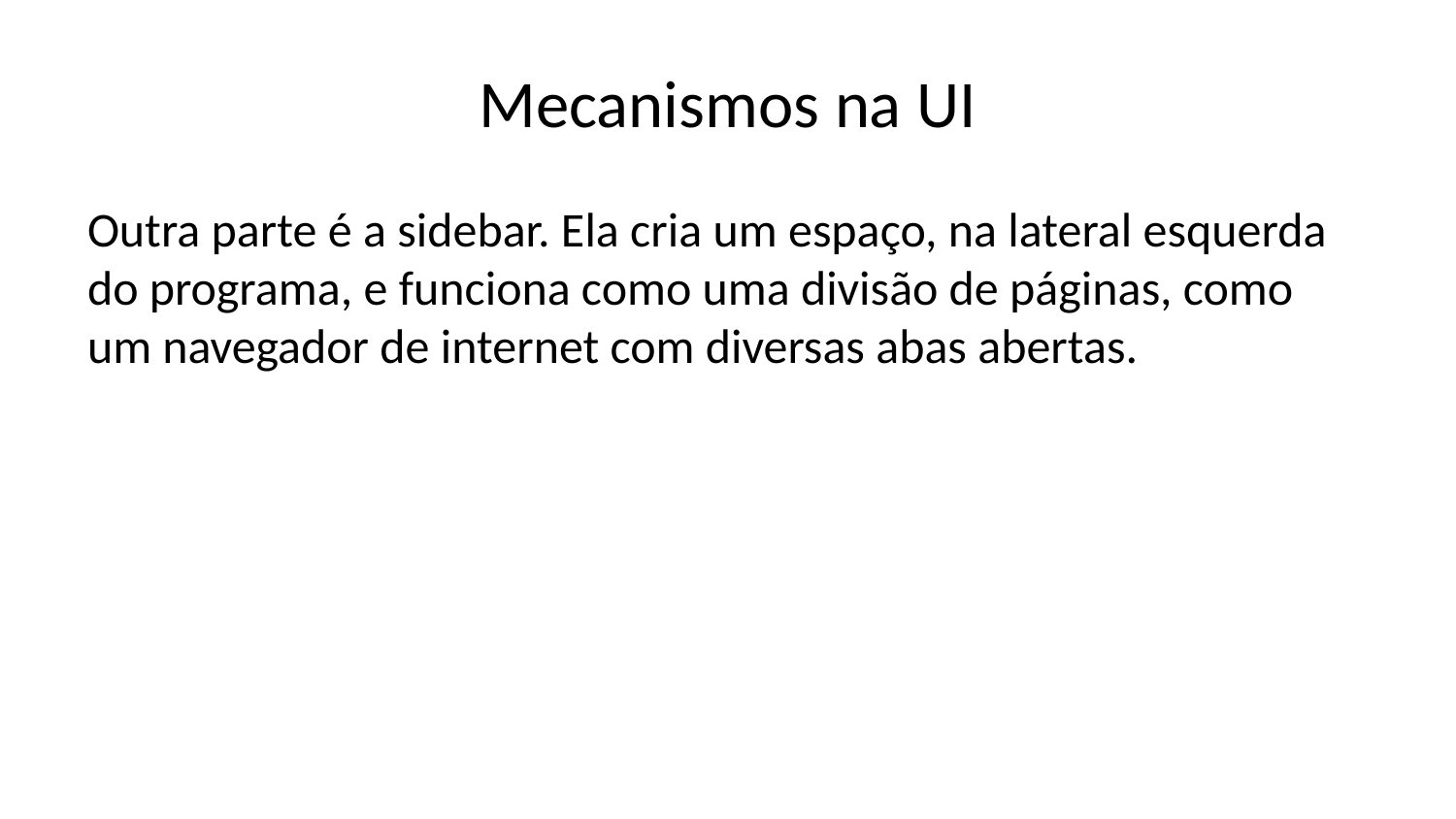

# Mecanismos na UI
Outra parte é a sidebar. Ela cria um espaço, na lateral esquerda do programa, e funciona como uma divisão de páginas, como um navegador de internet com diversas abas abertas.